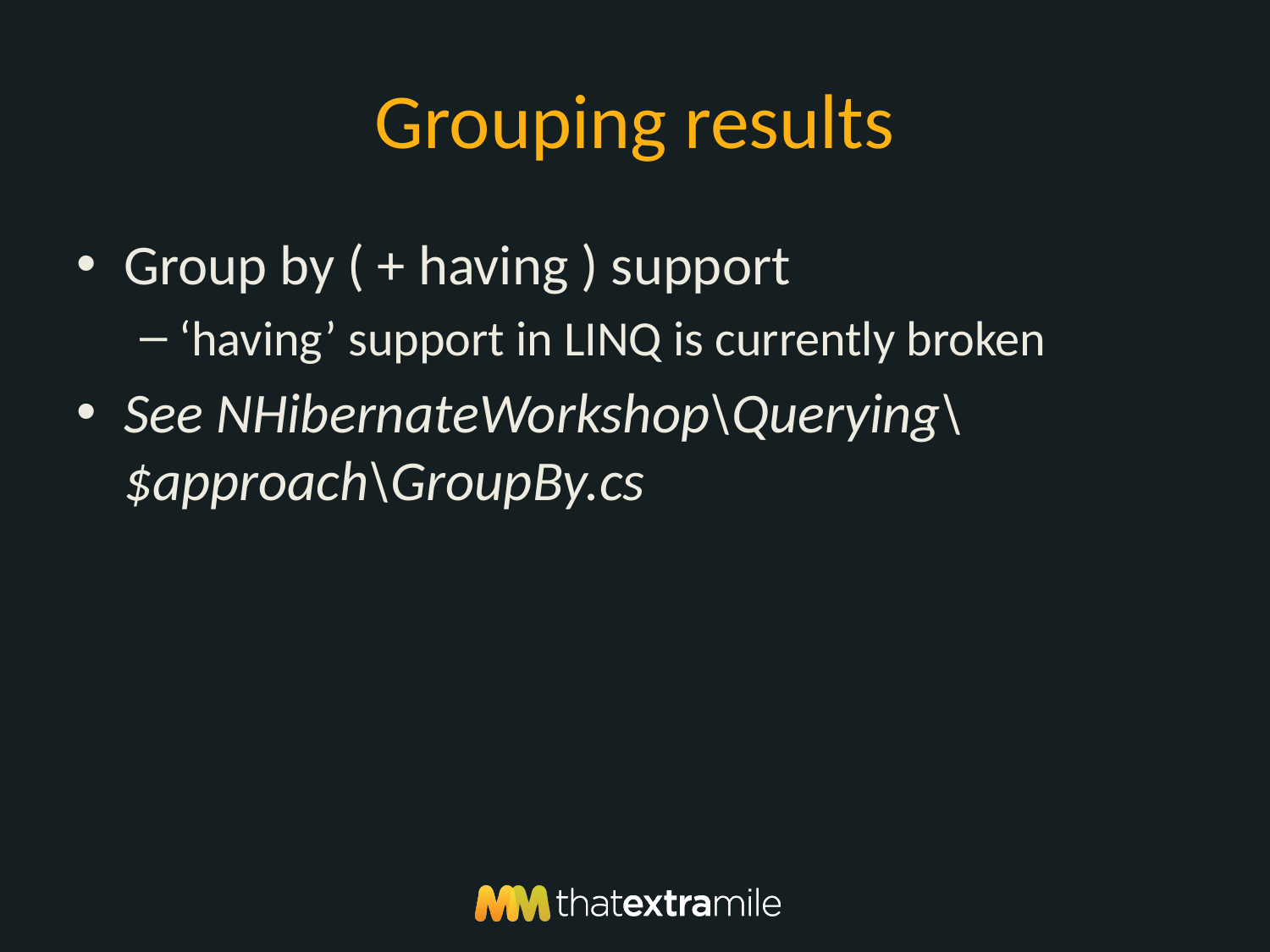

# Grouping results
Group by ( + having ) support
‘having’ support in LINQ is currently broken
See NHibernateWorkshop\Querying\$approach\GroupBy.cs